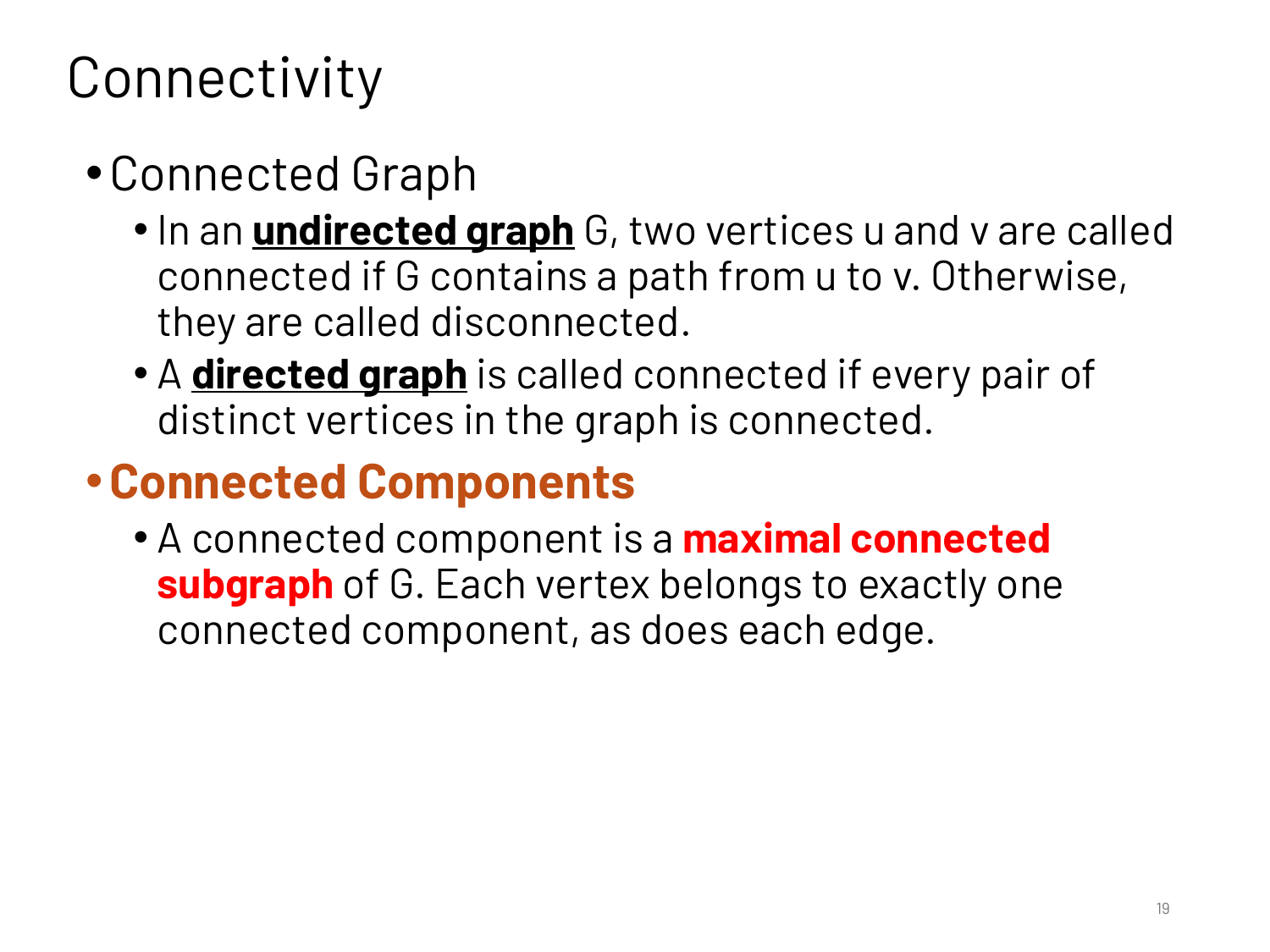

# Connectivity
Connected Graph
In an undirected graph G, two vertices u and v are called connected if G contains a path from u to v. Otherwise, they are called disconnected.
A directed graph is called connected if every pair of distinct vertices in the graph is connected.
Connected Components
A connected component is a maximal connected subgraph of G. Each vertex belongs to exactly one connected component, as does each edge.
19